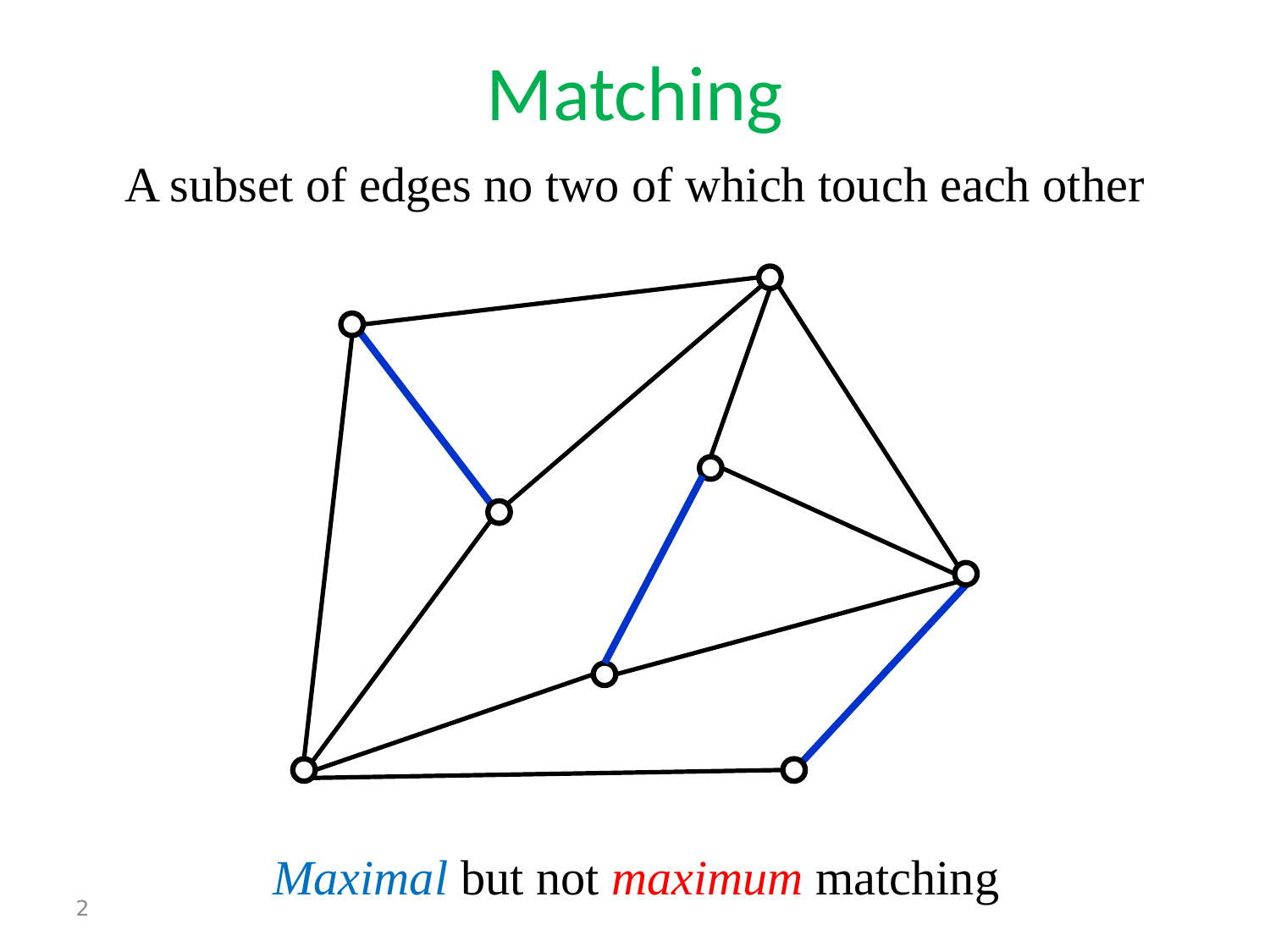

Matching
A subset of edges no two of which touch each other

Maximal but not maximum matching
2